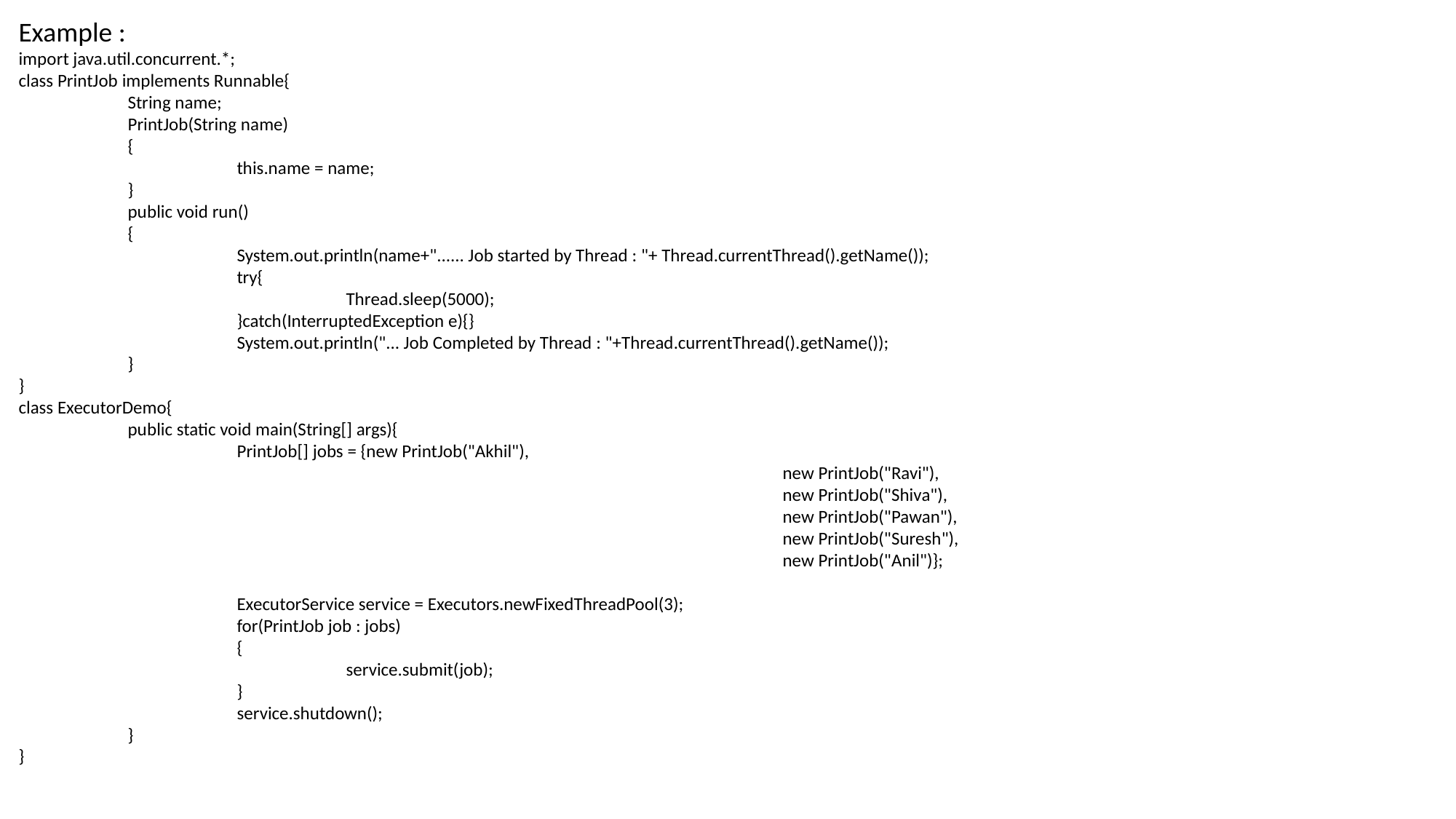

Example :
import java.util.concurrent.*;
class PrintJob implements Runnable{
	String name;
	PrintJob(String name)
	{
		this.name = name;
	}
	public void run()
	{
		System.out.println(name+"...... Job started by Thread : "+ Thread.currentThread().getName());
		try{
			Thread.sleep(5000);
		}catch(InterruptedException e){}
		System.out.println("... Job Completed by Thread : "+Thread.currentThread().getName());
	}
}
class ExecutorDemo{
	public static void main(String[] args){
		PrintJob[] jobs = {new PrintJob("Akhil"),
							new PrintJob("Ravi"),
							new PrintJob("Shiva"),
							new PrintJob("Pawan"),
							new PrintJob("Suresh"),
							new PrintJob("Anil")};

		ExecutorService service = Executors.newFixedThreadPool(3);
		for(PrintJob job : jobs)
		{
			service.submit(job);
		}
		service.shutdown();
	}
}